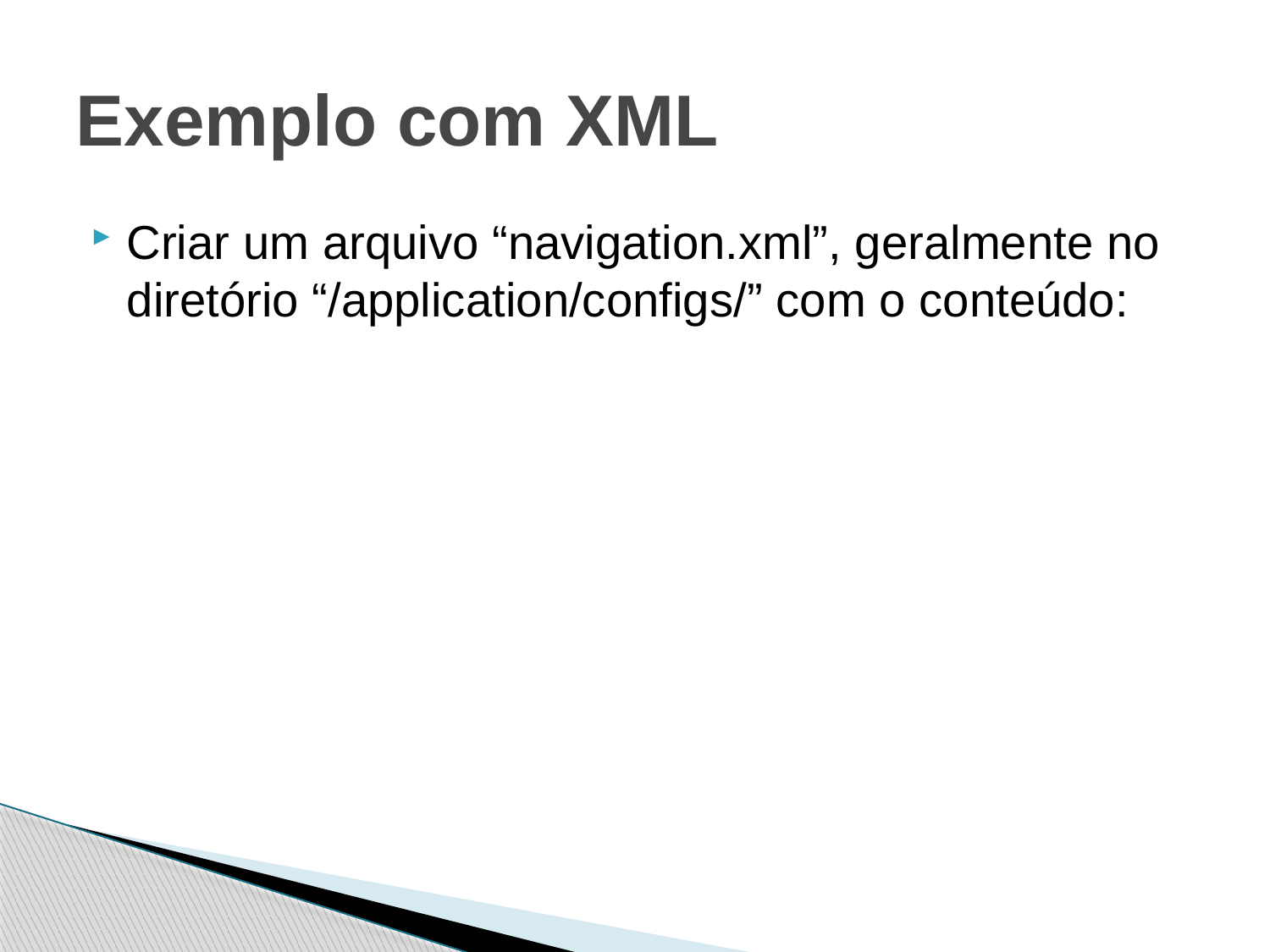

# Exemplo com XML
Criar um arquivo “navigation.xml”, geralmente no diretório “/application/configs/” com o conteúdo: